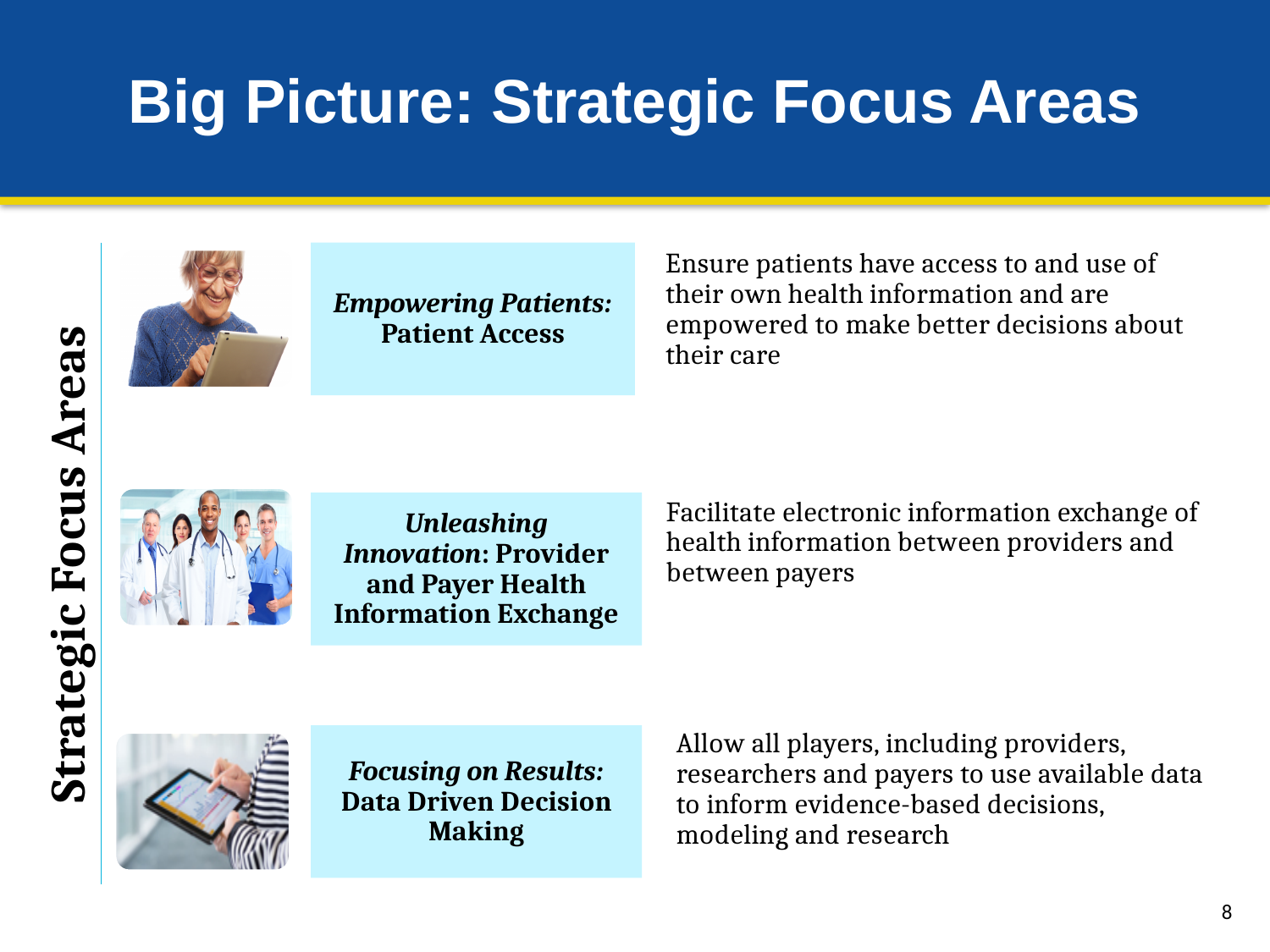

# Big Picture: Strategic Focus Areas
Empowering Patients: Patient Access
Ensure patients have access to and use of their own health information and are empowered to make better decisions about their care

Facilitate electronic information exchange of health information between providers and between payers

Unleashing Innovation: Provider and Payer Health Information Exchange
Allow all players, including providers, researchers and payers to use available data to inform evidence-based decisions, modeling and research

Focusing on Results: Data Driven Decision Making

Strategic Focus Areas

8